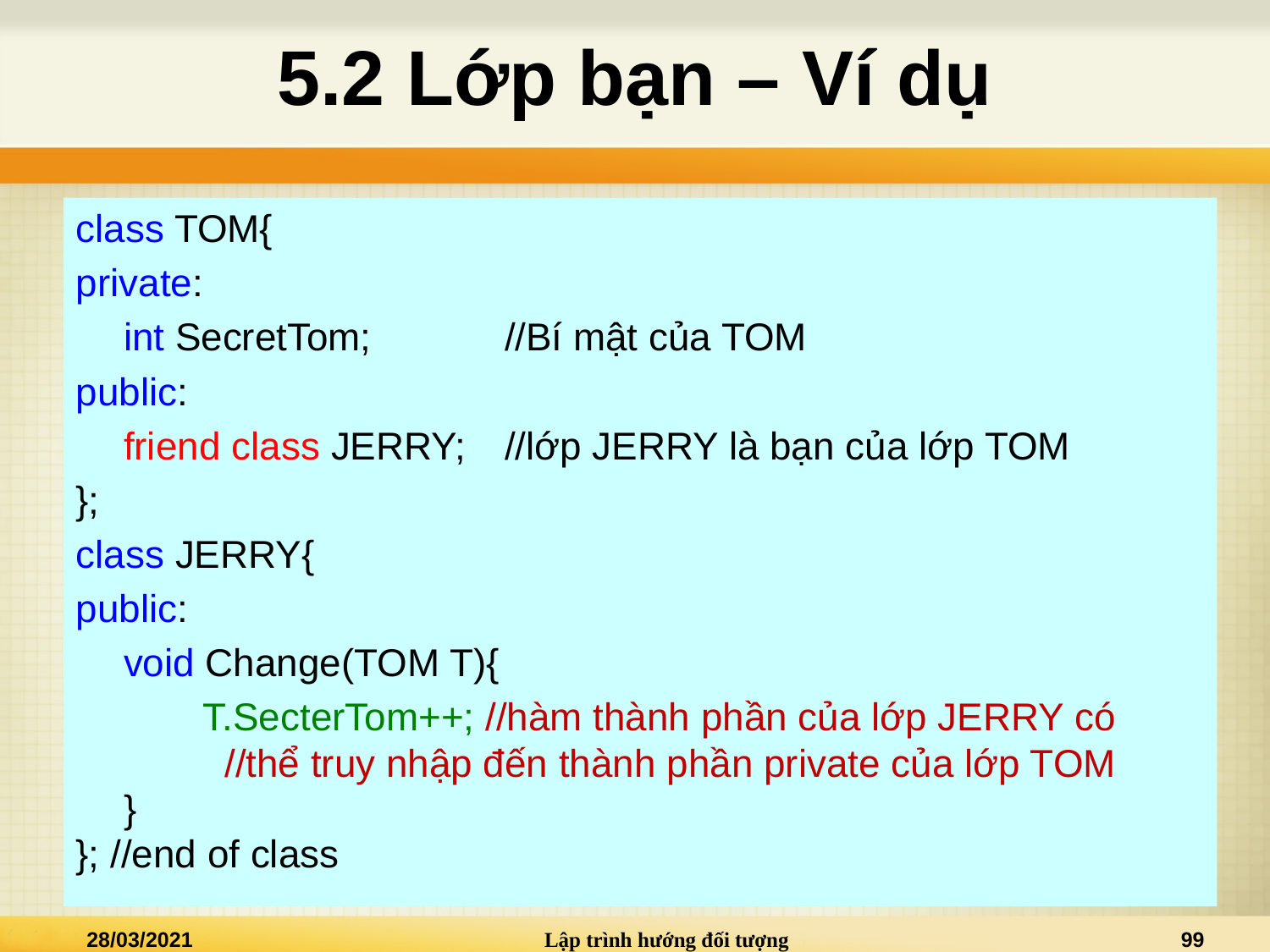

# 5.2 Lớp bạn – Ví dụ
class TOM{
private:
	int SecretTom;		//Bí mật của TOM
public:
	friend class JERRY; 	//lớp JERRY là bạn của lớp TOM
};
class JERRY{
public:
	void Change(TOM T){
	T.SecterTom++; //hàm thành phần của lớp JERRY có           //thể truy nhập đến thành phần private của lớp TOM
	}
}; //end of class
28/03/2021
Lập trình hướng đối tượng
99